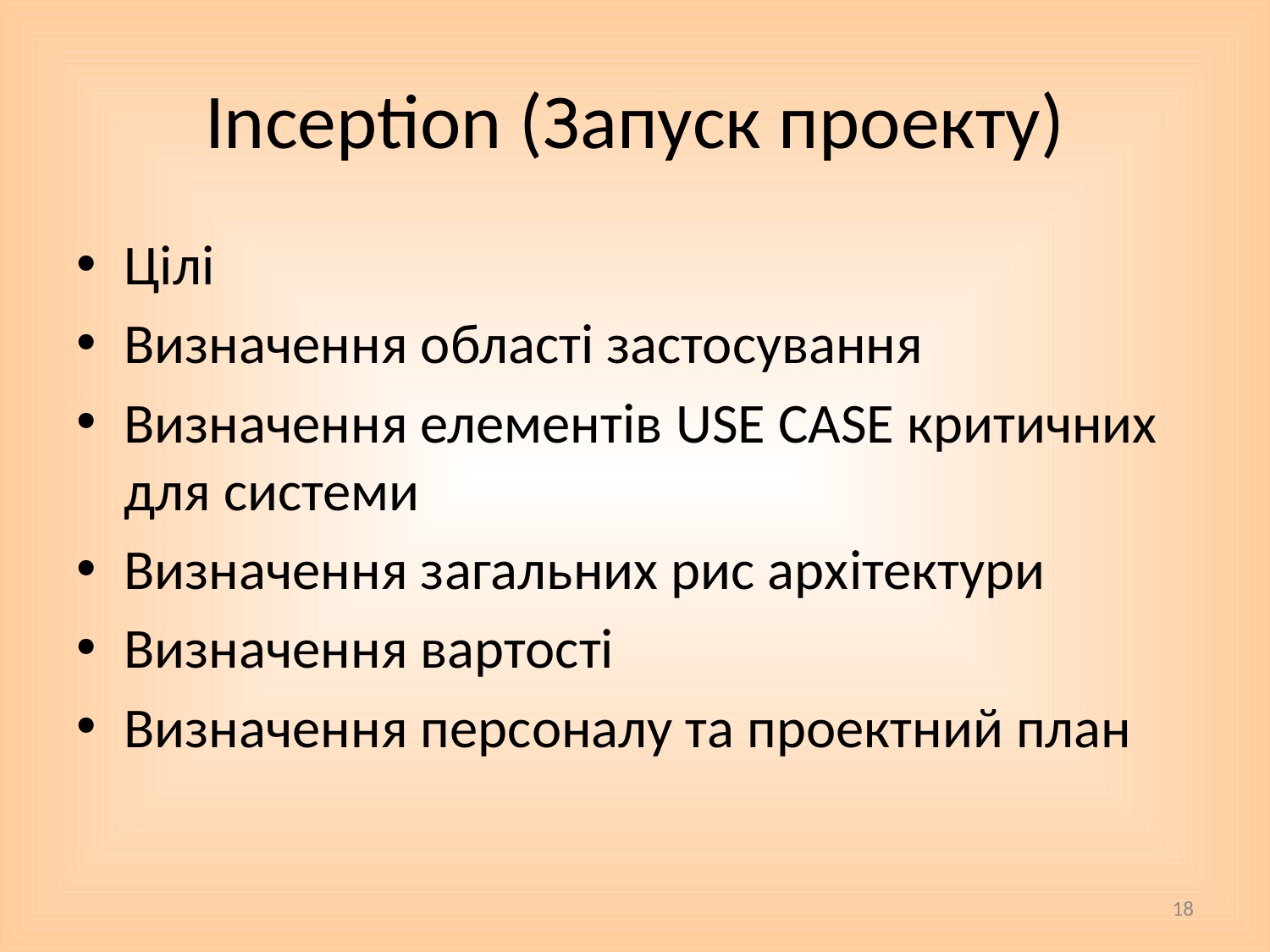

# Inception (Запуск проекту)
Цілі
Визначення області застосування
Визначення елементів USE CASE критичних для системи
Визначення загальних рис архітектури
Визначення вартості
Визначення персоналу та проектний план
18